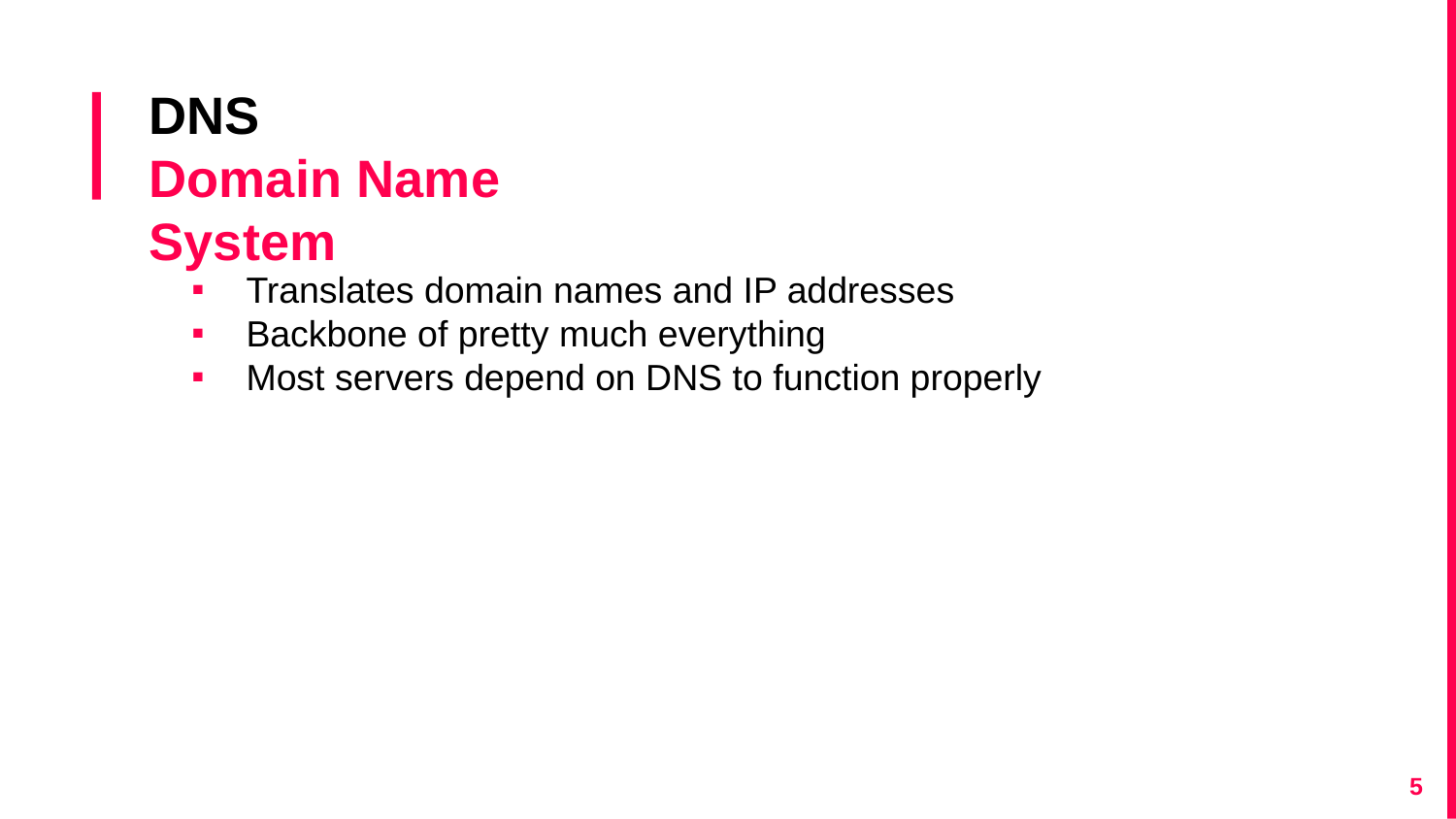

# DNS
Domain Name System
Translates domain names and IP addresses
Backbone of pretty much everything
Most servers depend on DNS to function properly
5